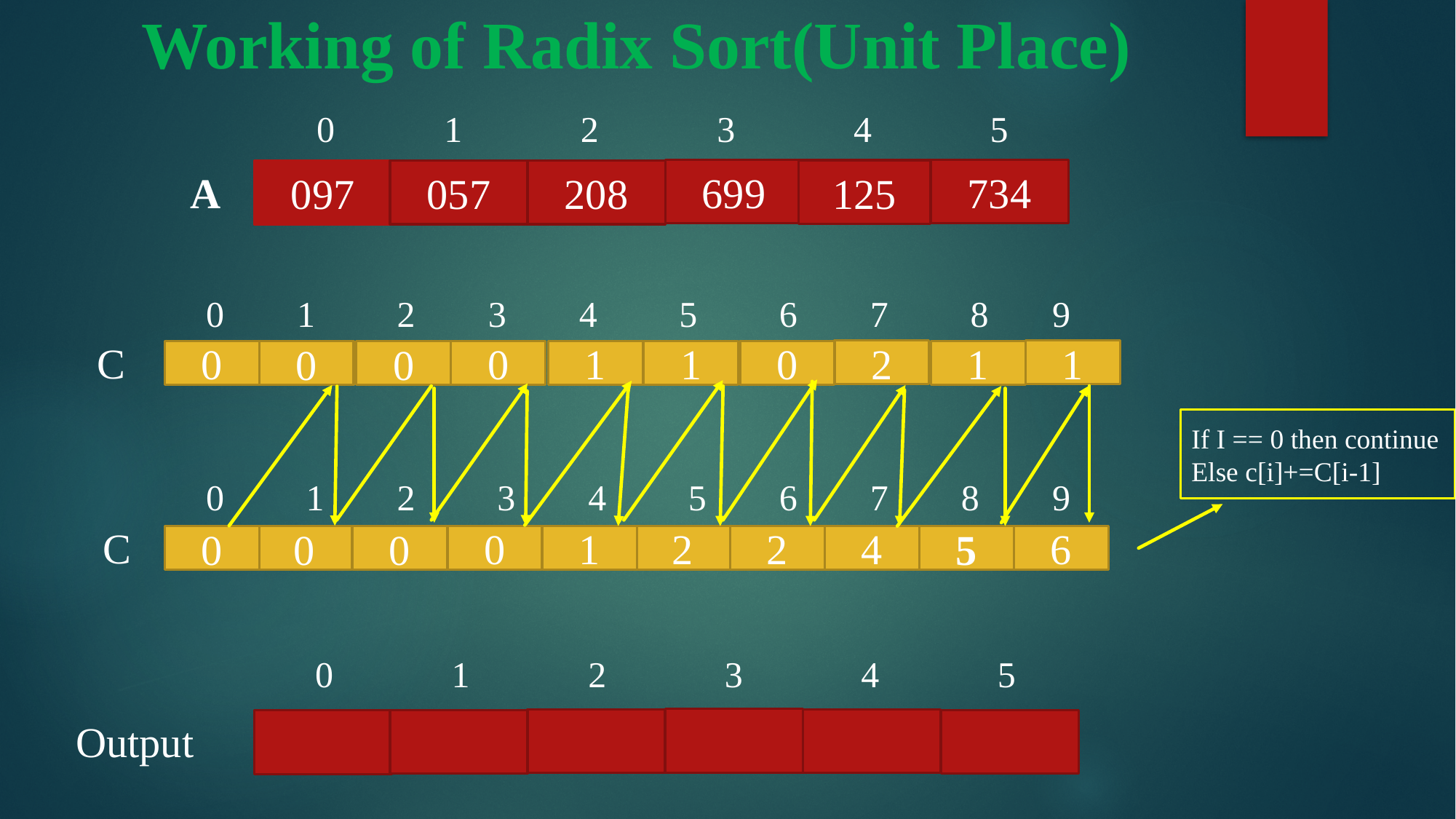

# Working of Radix Sort(Unit Place)
                          0            1             2             3             4             5
              A

                  0        1         2        3        4         5         6        7         8       9

                  0         1        2         3        4         5        6        7        8        9

                              0             1             2             3             4             5
699
734
125
097
057
208
097

C
2
1
0
1
0
1
0
1
0
0
If I == 0 then continue
Else c[i]+=C[i-1]
0
C
1
2
2
4
6
0
0
0
5
Output